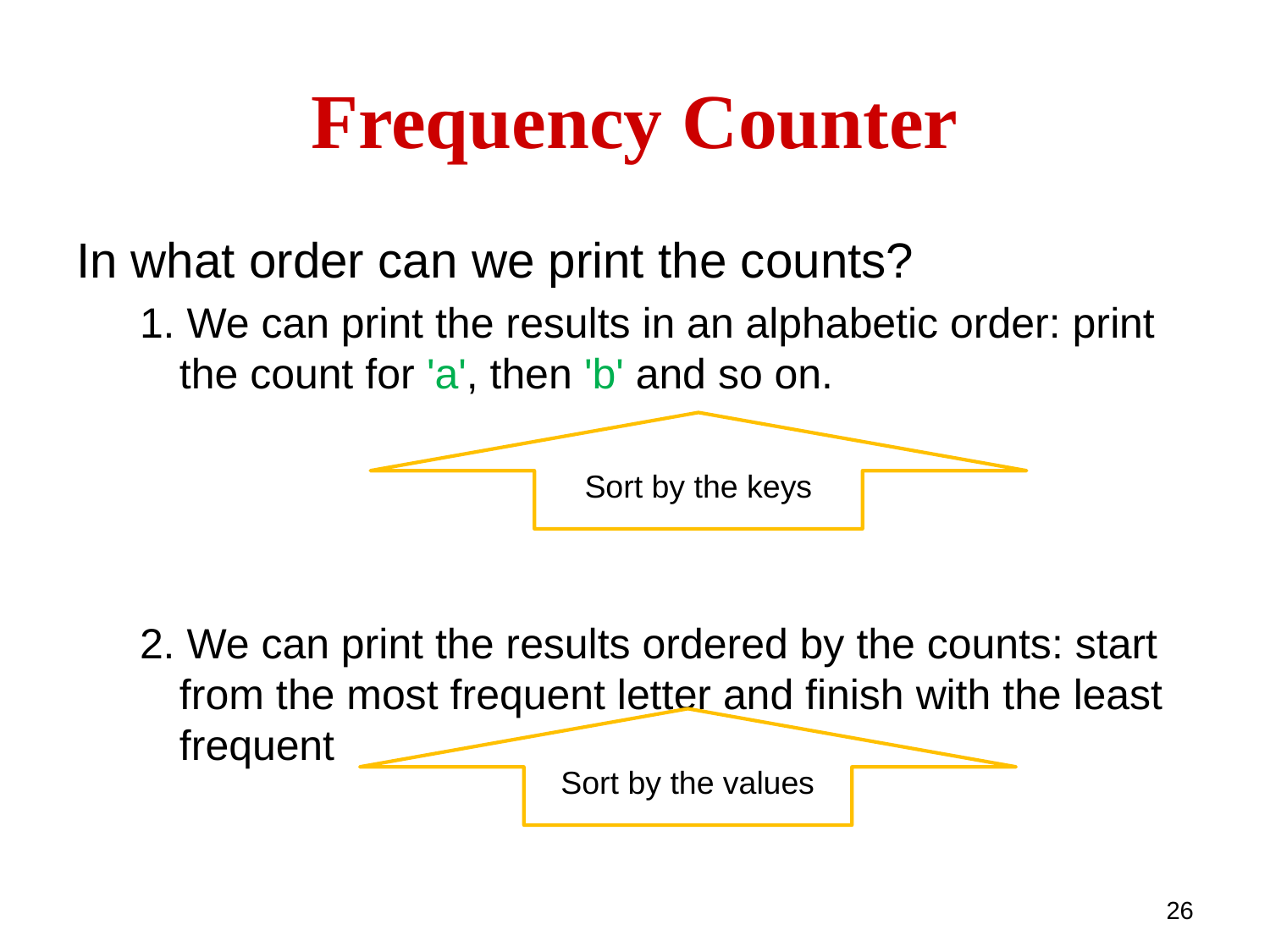

# Frequency Counter
In what order can we print the counts?
1. We can print the results in an alphabetic order: print the count for 'a', then 'b' and so on.

2. We can print the results ordered by the counts: start from the most frequent letter and finish with the least frequent
Sort by the keys
Sort by the values
26